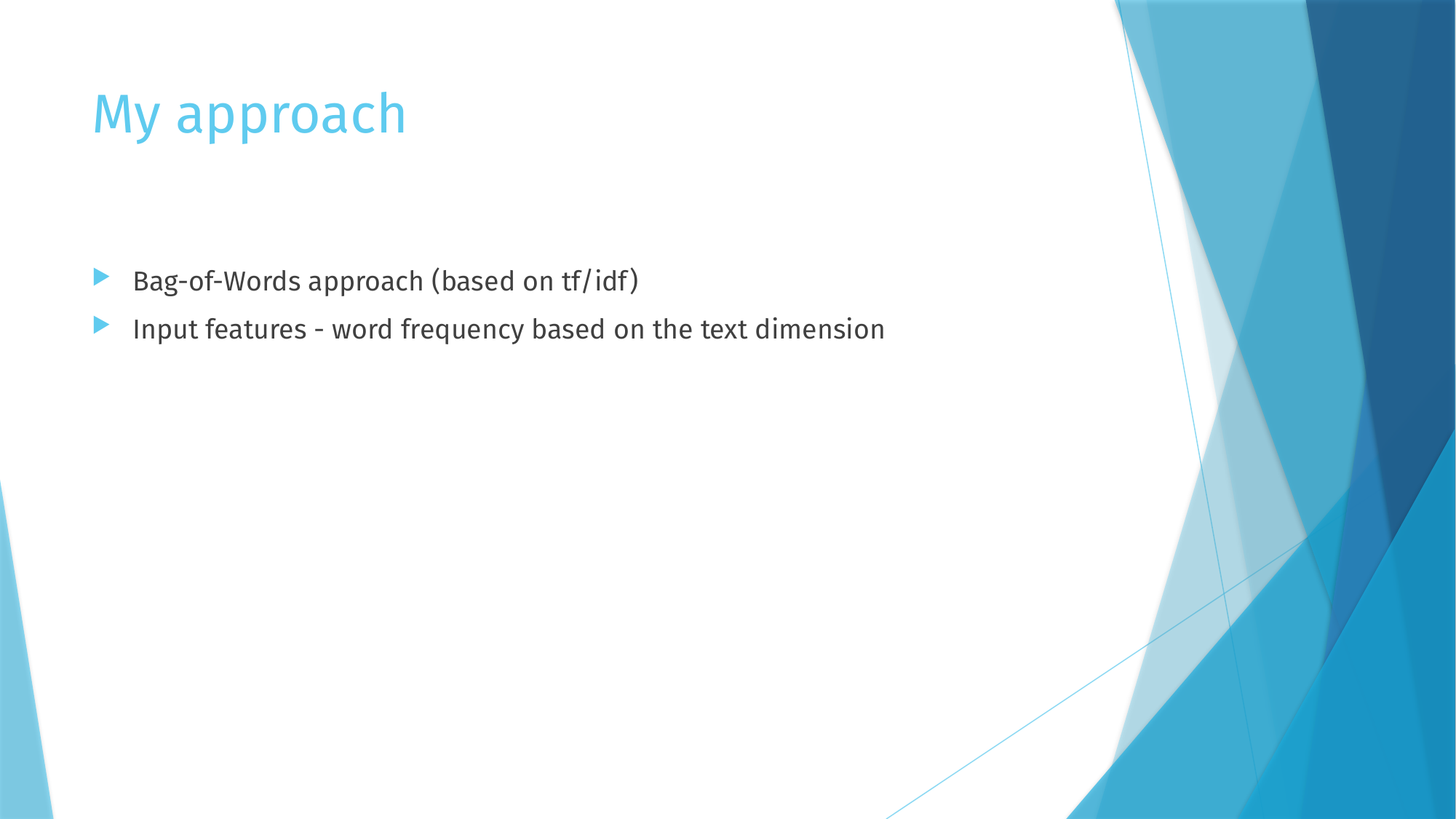

# My approach
Bag-of-Words approach (based on tf/idf)
Input features - word frequency based on the text dimension